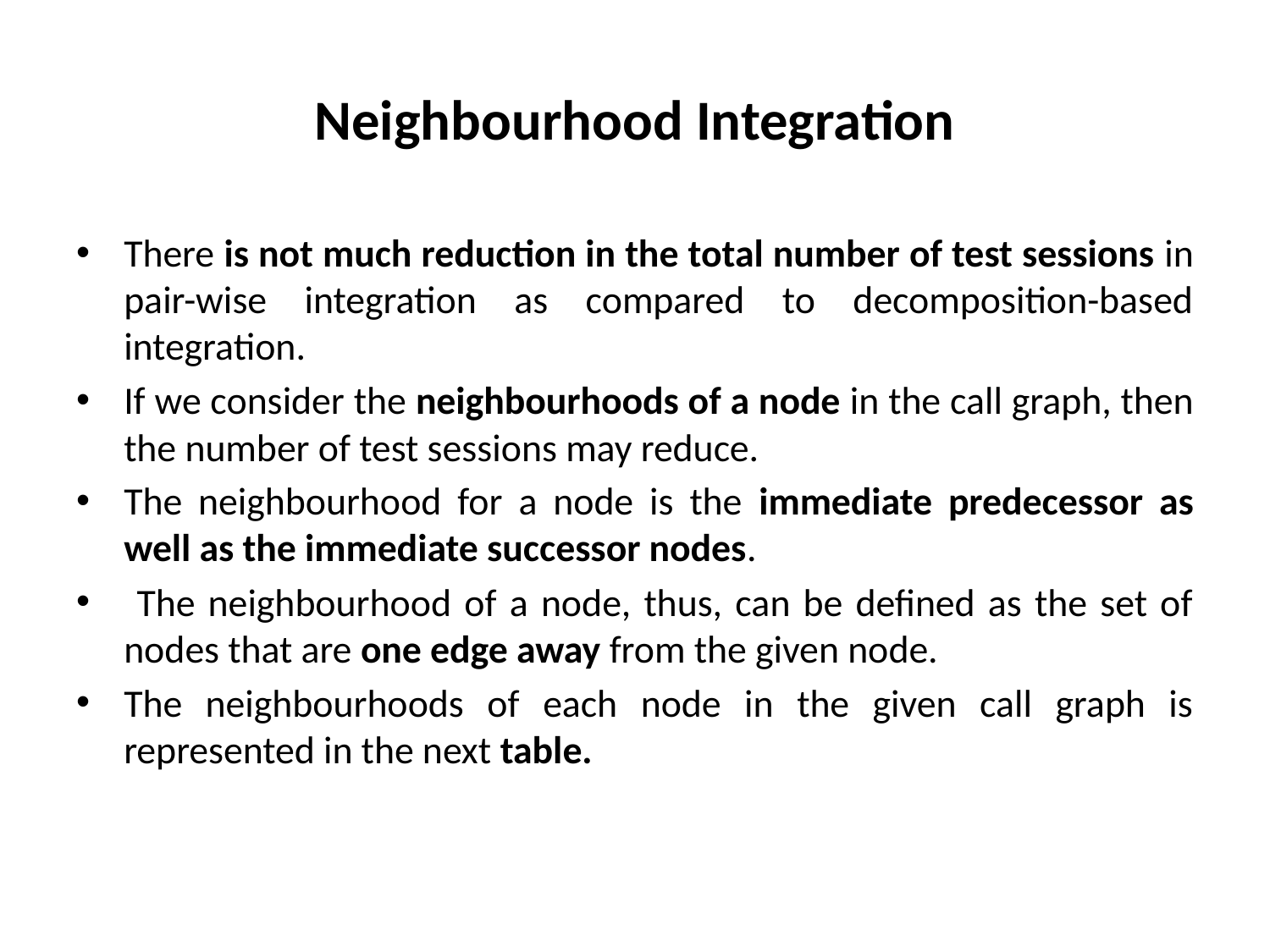

# Neighbourhood Integration
There is not much reduction in the total number of test sessions in pair-wise integration as compared to decomposition-based integration.
If we consider the neighbourhoods of a node in the call graph, then the number of test sessions may reduce.
The neighbourhood for a node is the immediate predecessor as well as the immediate successor nodes.
 The neighbourhood of a node, thus, can be defined as the set of nodes that are one edge away from the given node.
The neighbourhoods of each node in the given call graph is represented in the next table.